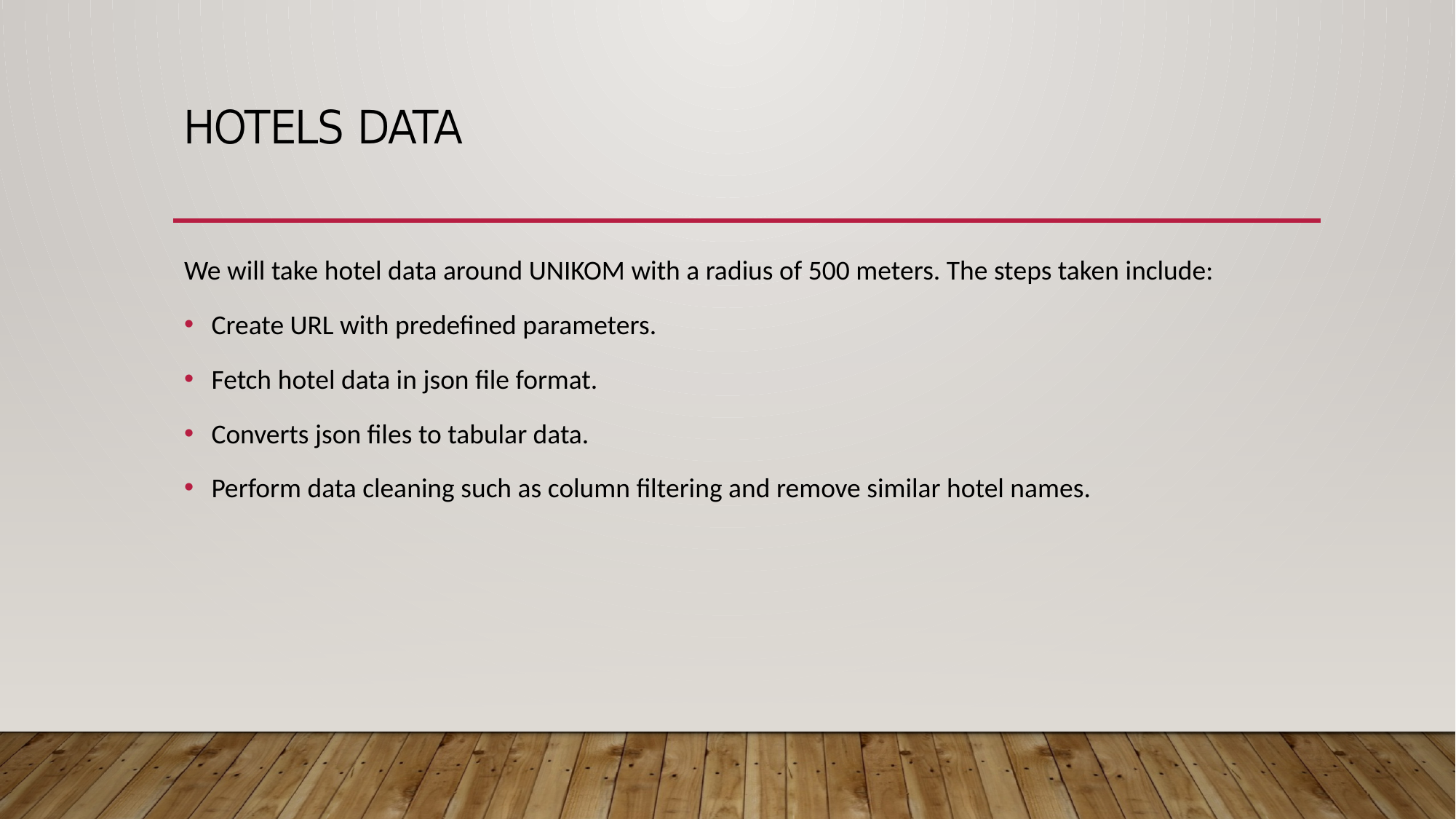

# Hotels DATA
We will take hotel data around UNIKOM with a radius of 500 meters. The steps taken include:
Create URL with predefined parameters.
Fetch hotel data in json file format.
Converts json files to tabular data.
Perform data cleaning such as column filtering and remove similar hotel names.